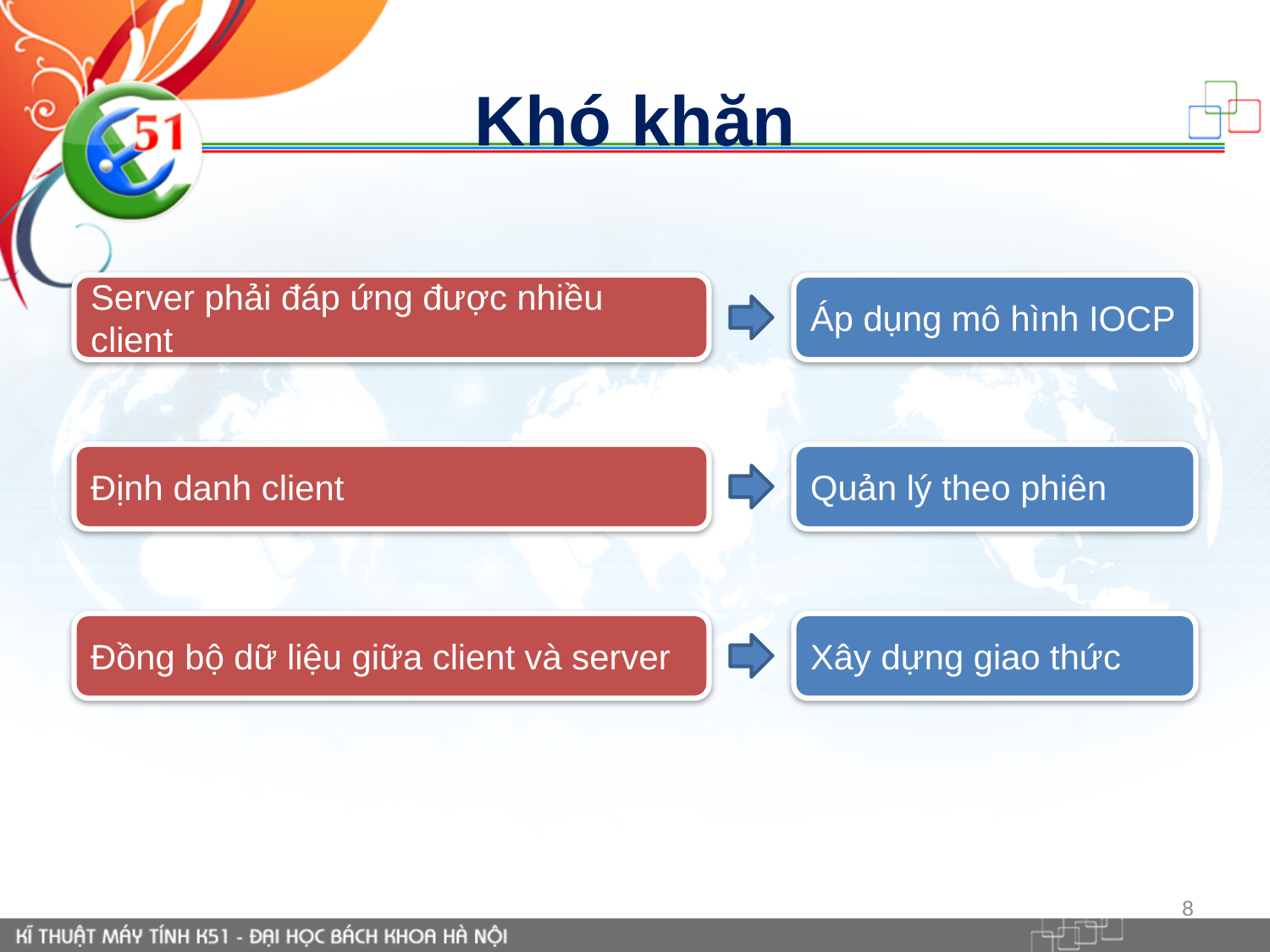

# Khó khăn

Server phải đáp ứng được nhiều client
Áp dụng mô hình IOCP

Định danh client
Quản lý theo phiên

Đồng bộ dữ liệu giữa client và server
Xây dựng giao thức

8